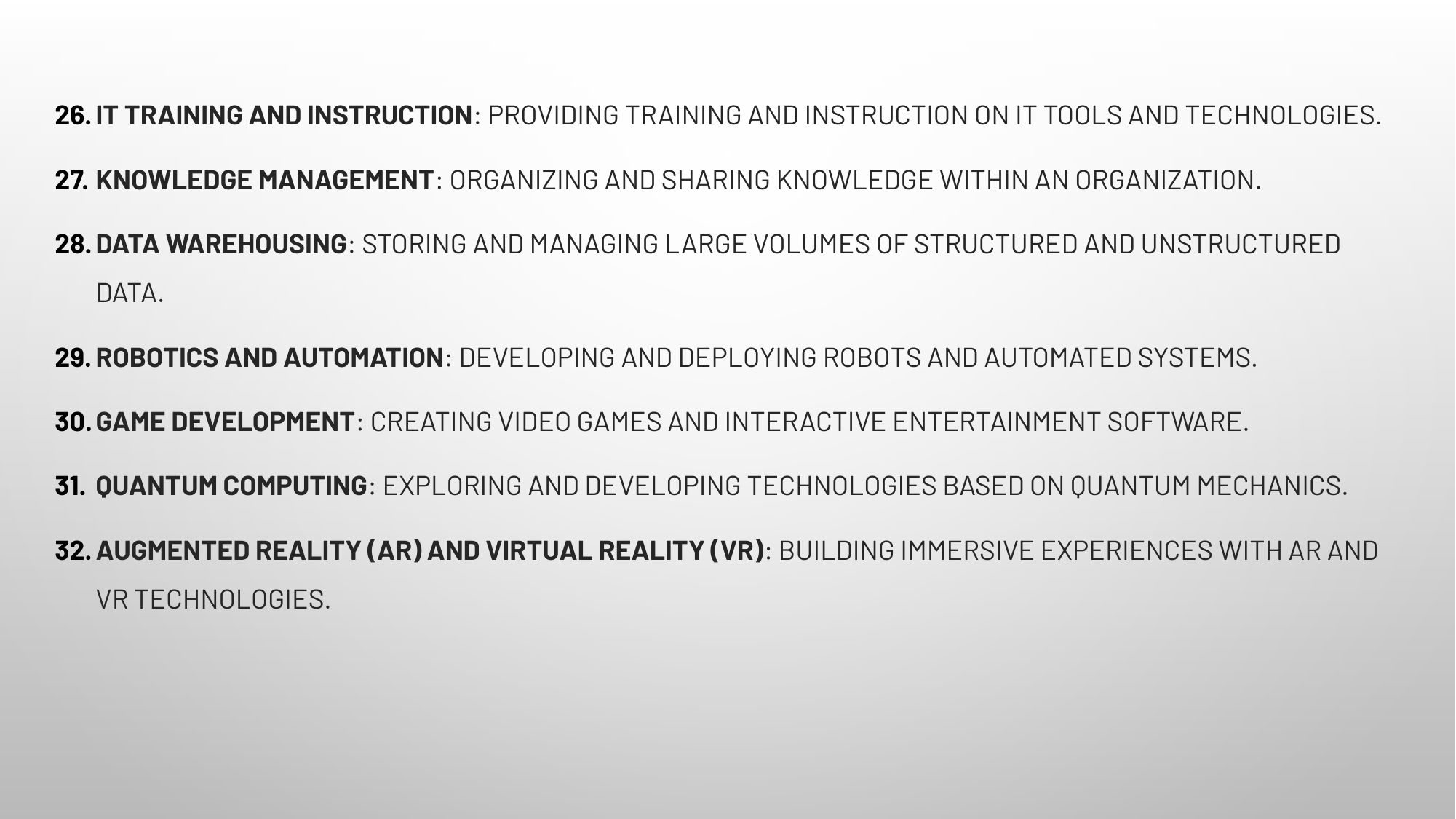

IT Training and Instruction: Providing training and instruction on IT tools and technologies.
Knowledge Management: Organizing and sharing knowledge within an organization.
Data Warehousing: Storing and managing large volumes of structured and unstructured data.
Robotics and Automation: Developing and deploying robots and automated systems.
Game Development: Creating video games and interactive entertainment software.
Quantum Computing: Exploring and developing technologies based on quantum mechanics.
Augmented Reality (AR) and Virtual Reality (VR): Building immersive experiences with AR and VR technologies.